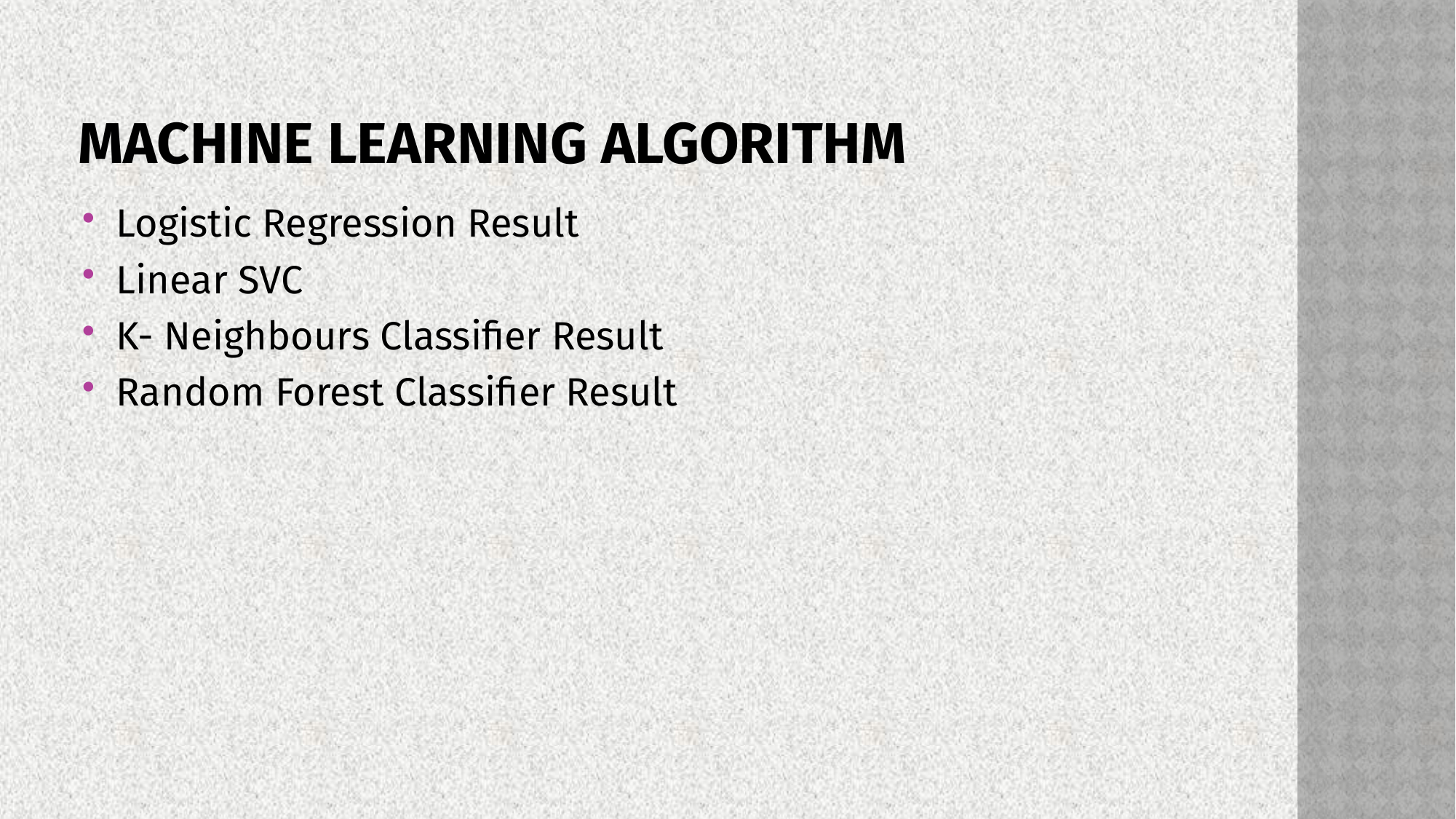

# Machine Learning Algorithm
Logistic Regression Result
Linear SVC
K- Neighbours Classifier Result
Random Forest Classifier Result